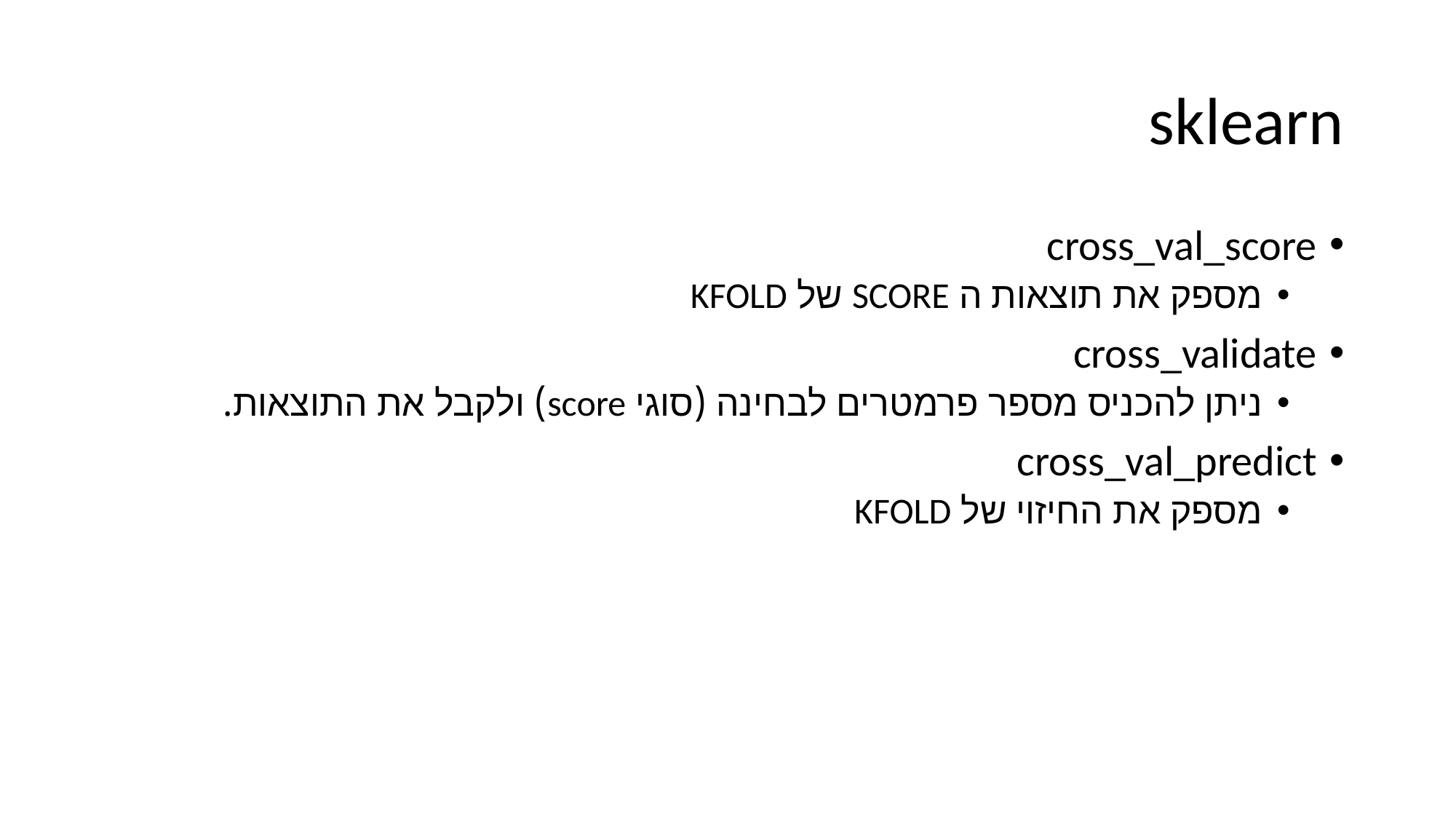

# sklearn
cross_val_score
מספק את תוצאות ה SCORE של KFOLD
cross_validate
ניתן להכניס מספר פרמטרים לבחינה (סוגי score) ולקבל את התוצאות.
cross_val_predict
מספק את החיזוי של KFOLD